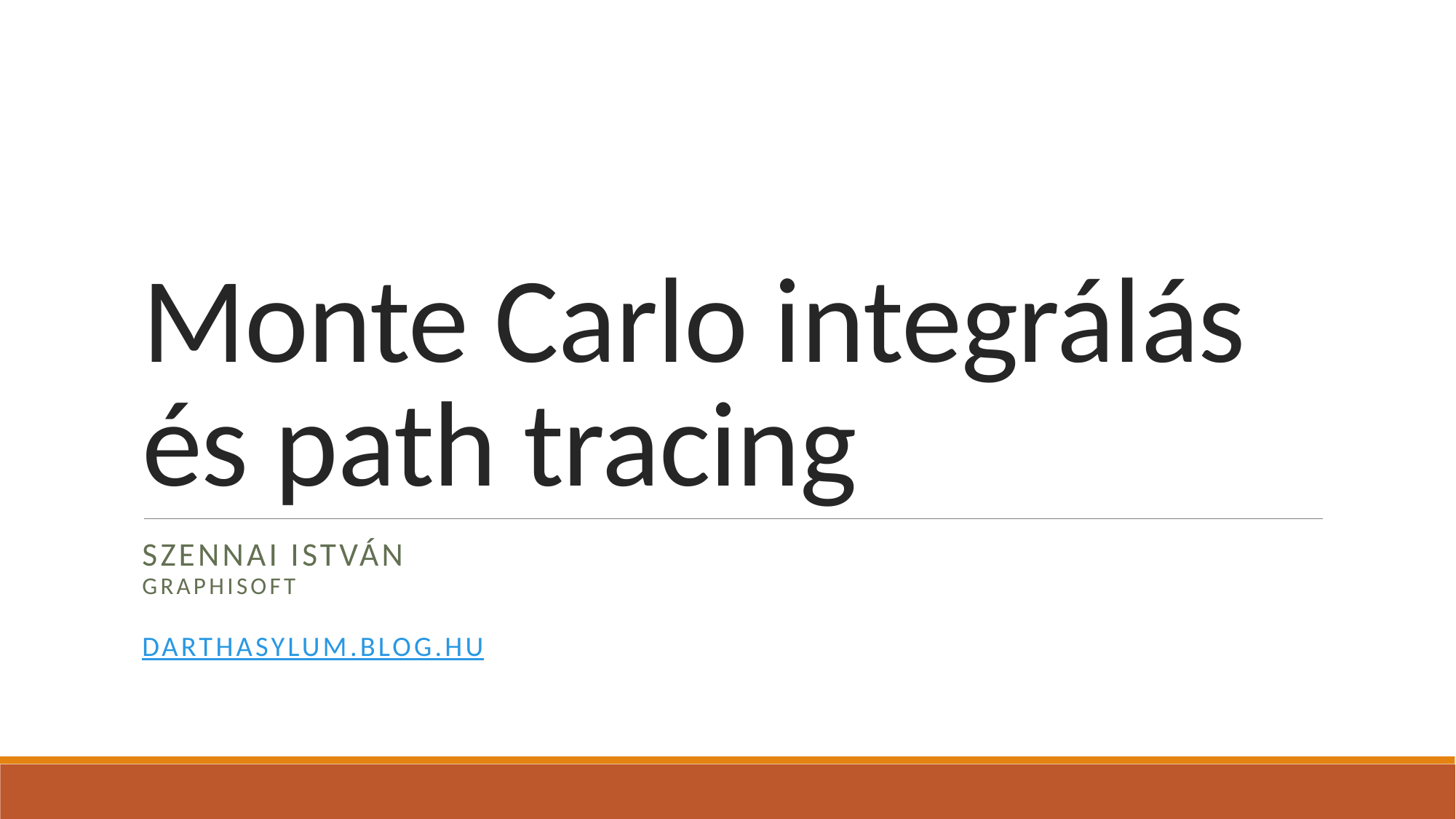

# Monte Carlo integrálás és path tracing
Szennai István
Graphisoft
darthasylum.blog.hu